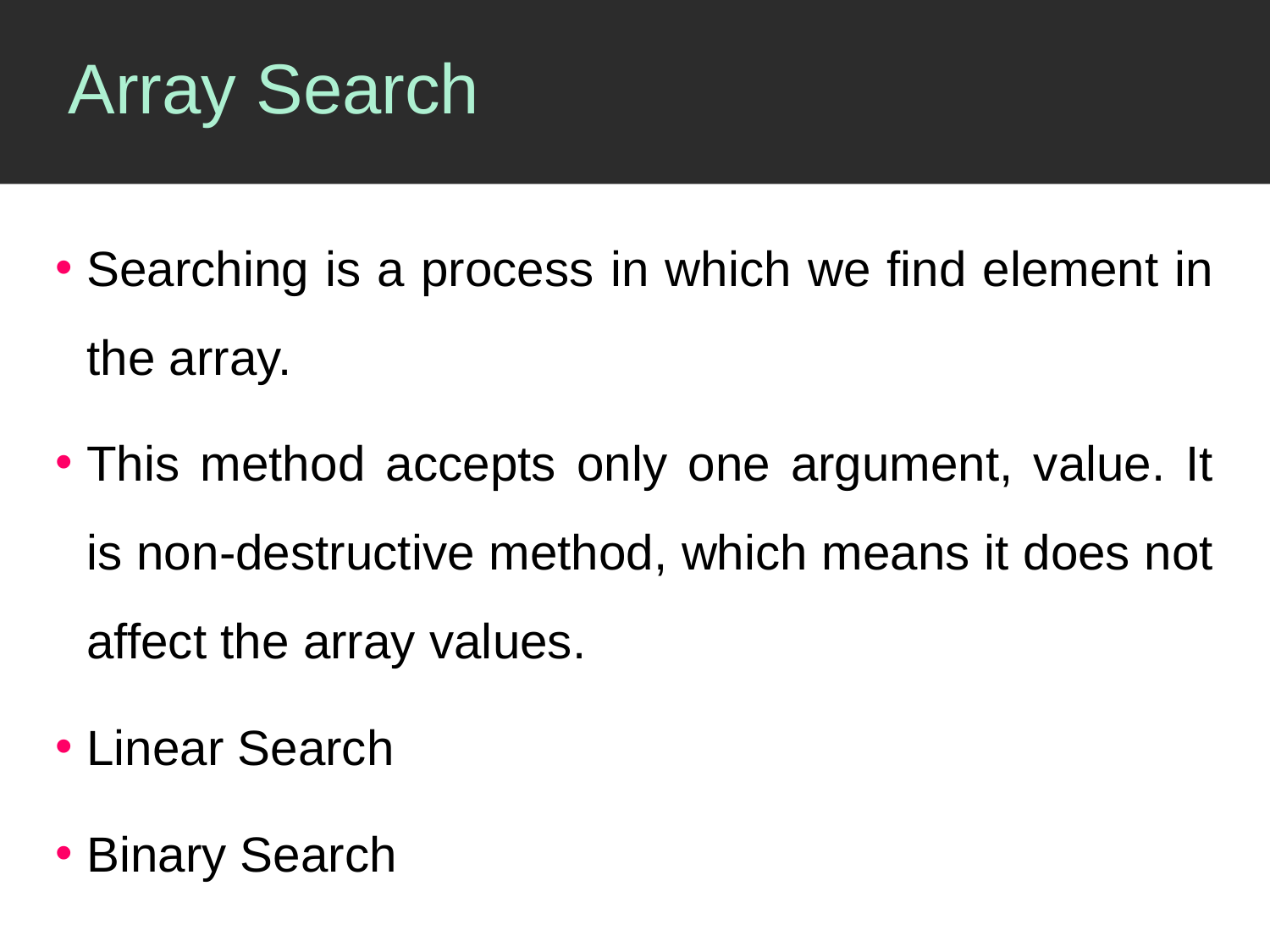

# Array Search
Searching is a process in which we find element in the array.
This method accepts only one argument, value. It is non-destructive method, which means it does not affect the array values.
Linear Search
Binary Search